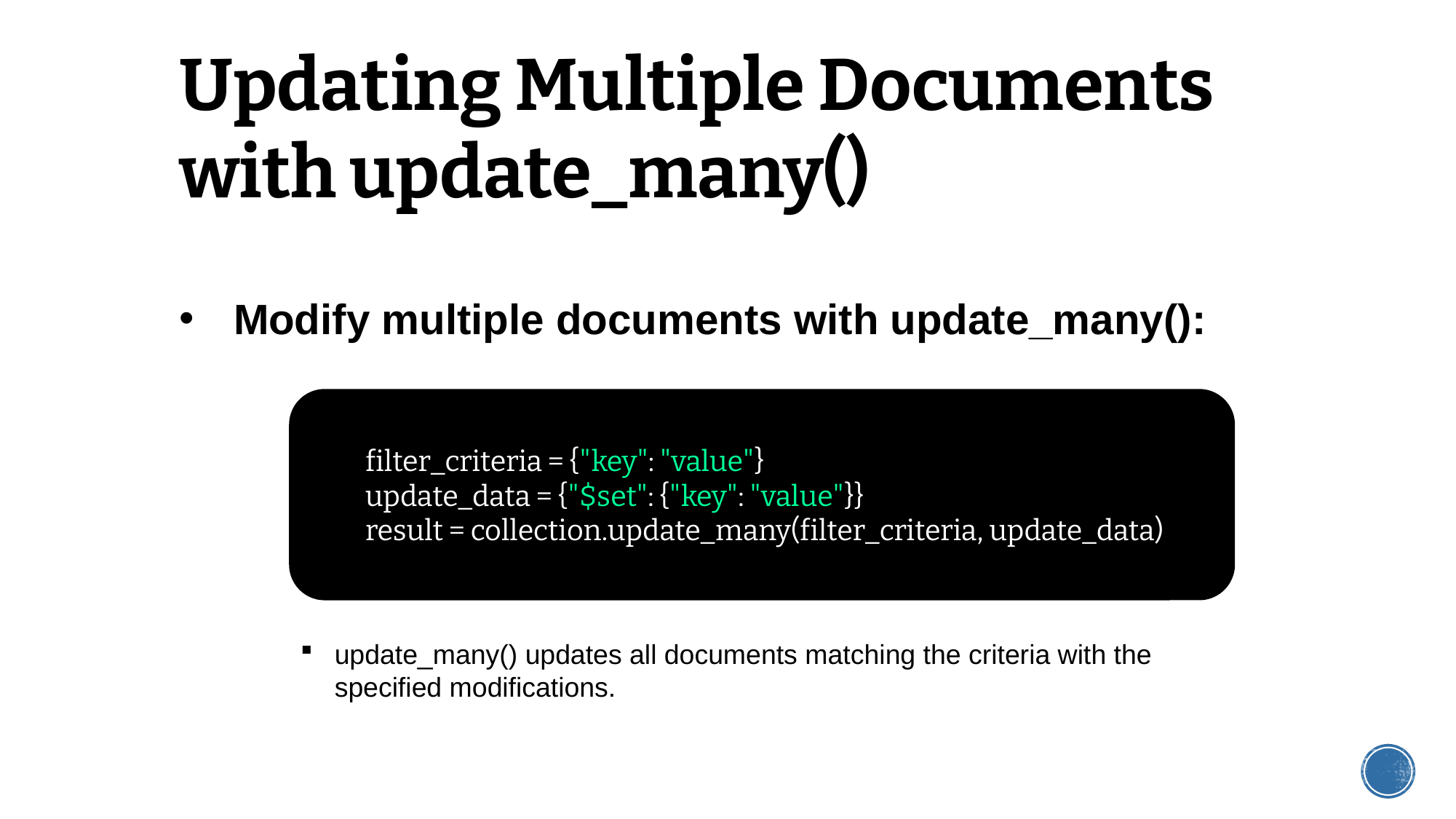

Updating Multiple Documents with update_many()

Modify multiple documents with update_many():

filter_criteria = {"key": "value"}
update_data = {"$set": {"key": "value"}}
result = collection.update_many(filter_criteria, update_data)
update_many() updates all documents matching the criteria with the specified modifications.